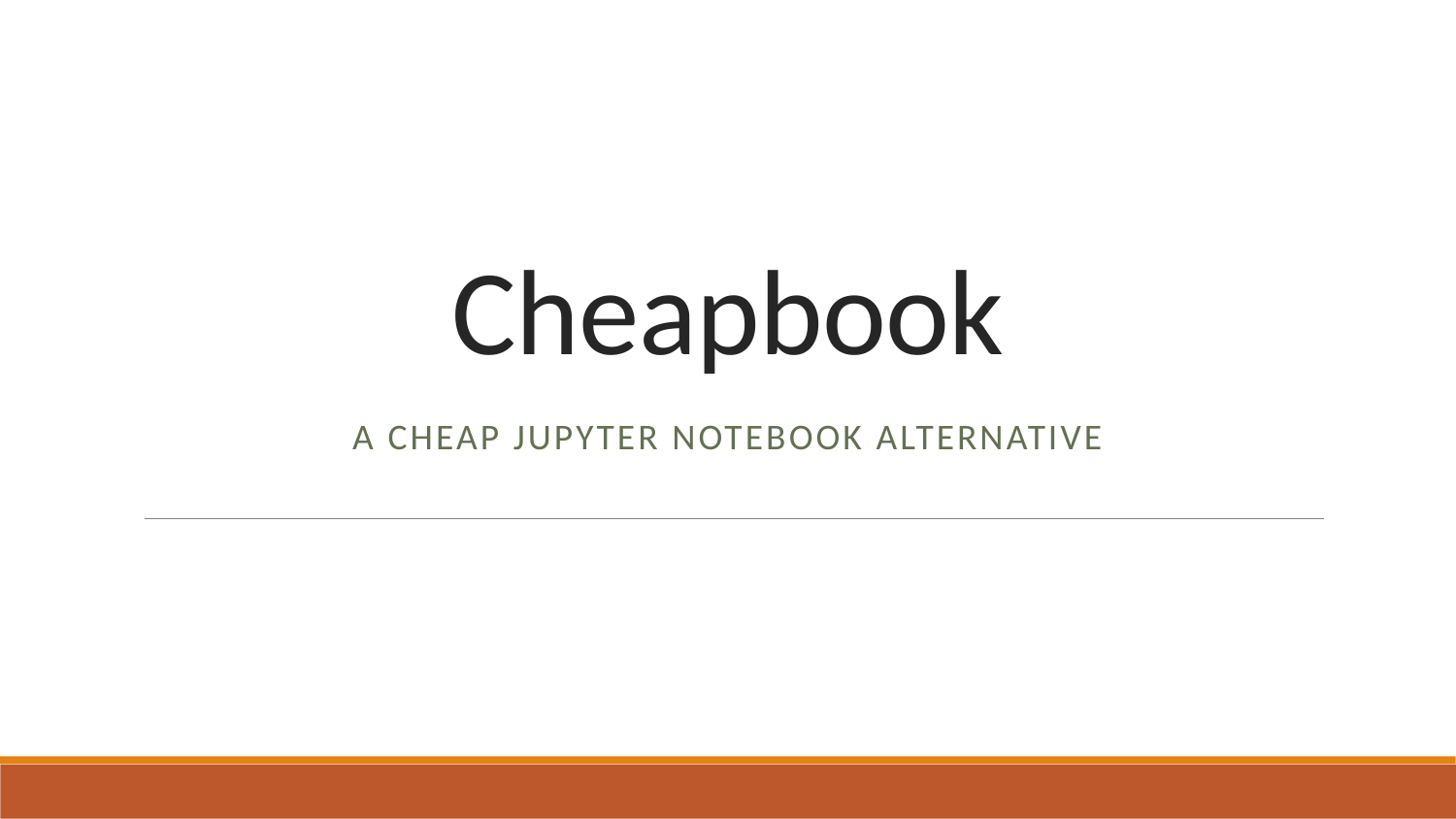

# Cheapbook
A cheap Jupyter notebook alternative